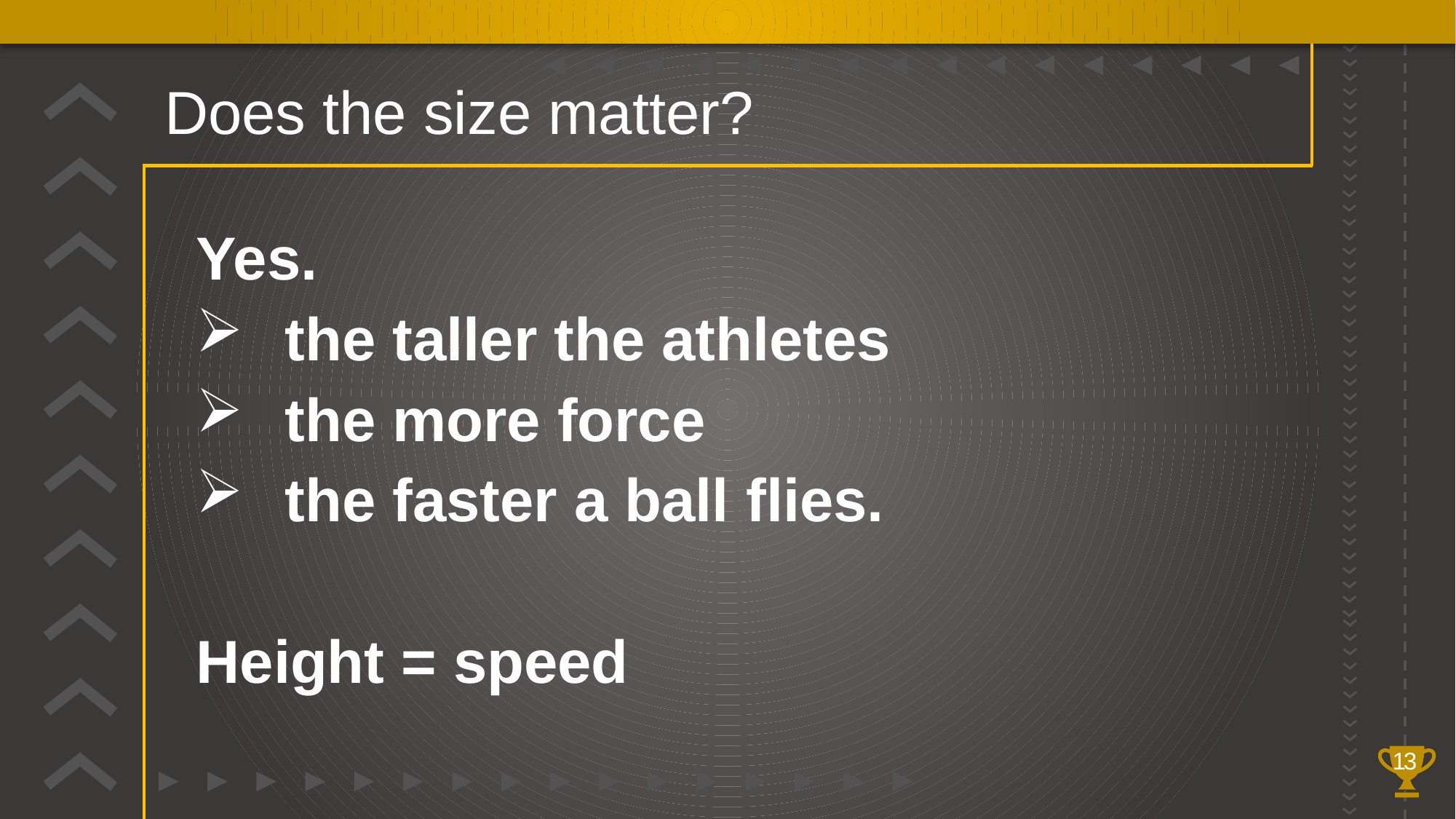

# Does the size matter?
Yes.
the taller the athletes
the more force
the faster a ball flies.

Height = speed
13